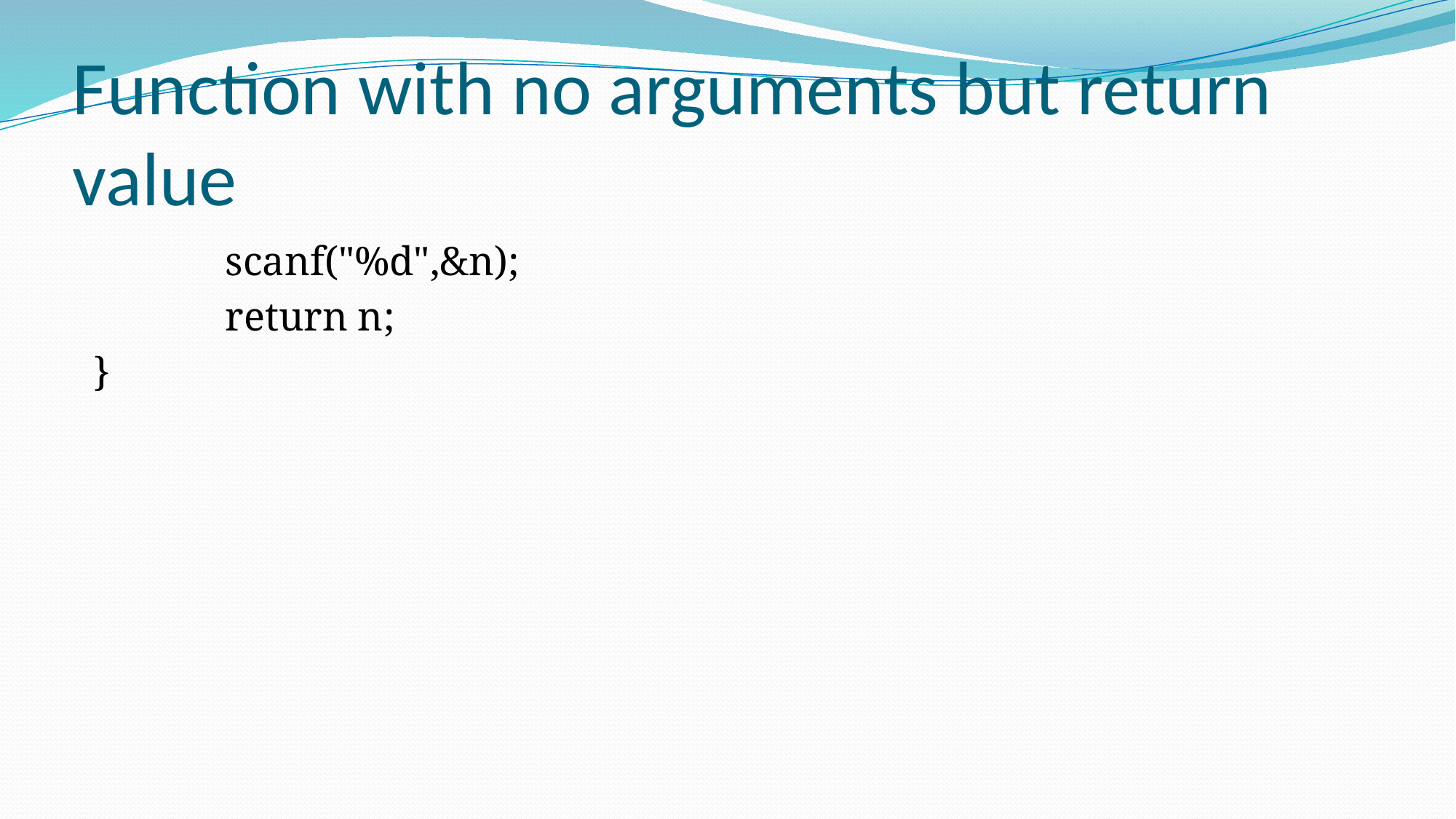

# Function with no arguments but return value
		scanf("%d",&n);
		return n;
 }